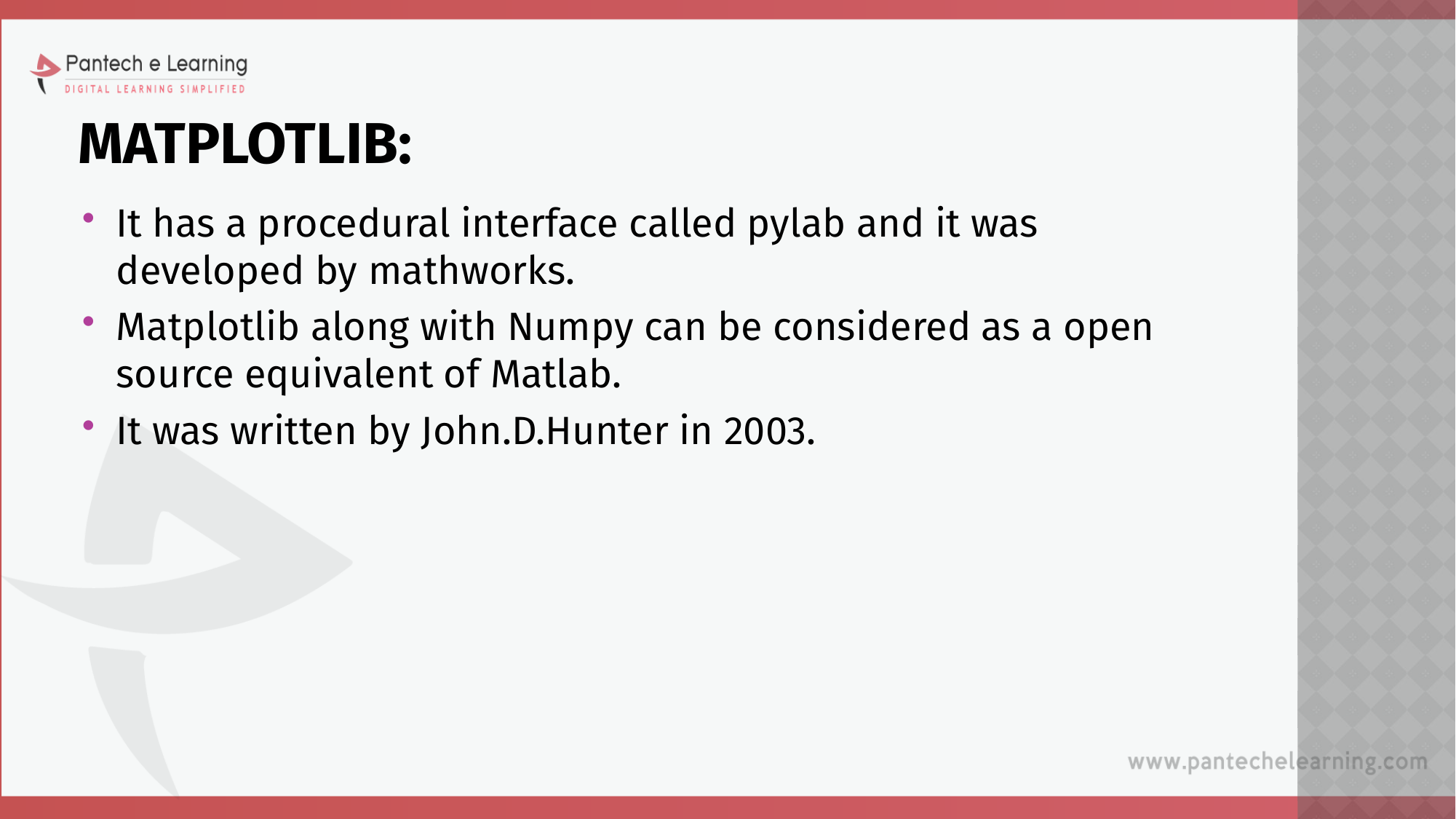

# Matplotlib:
It has a procedural interface called pylab and it was developed by mathworks.
Matplotlib along with Numpy can be considered as a open source equivalent of Matlab.
It was written by John.D.Hunter in 2003.